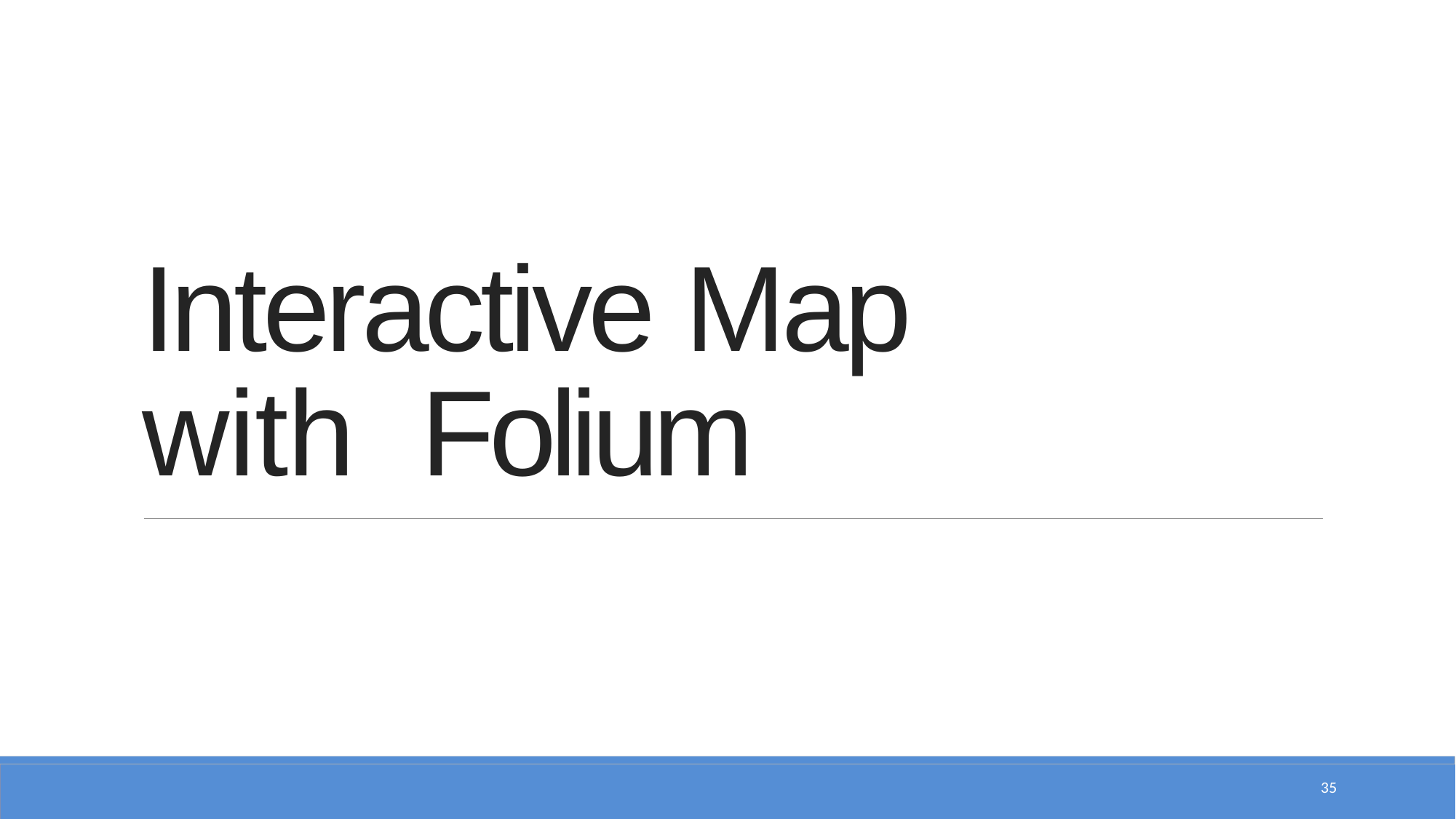

# Interactive Map with  Folium

35
35